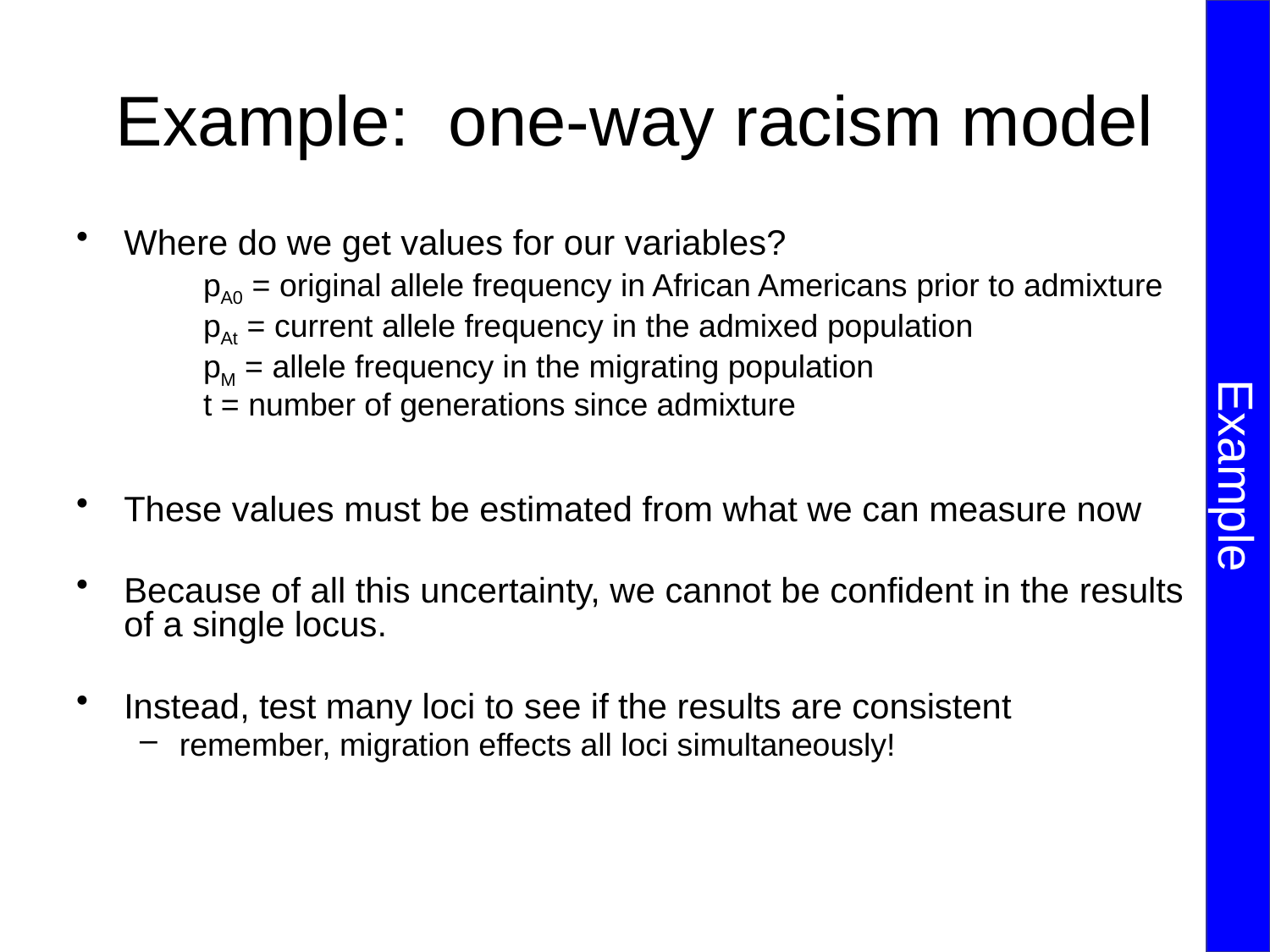

Example
# Example:  one-way racism model
Where do we get values for our variables?
pA0 = original allele frequency in African Americans prior to admixture
pAt = current allele frequency in the admixed population
pM = allele frequency in the migrating population
t = number of generations since admixture

These values must be estimated from what we can measure now

Because of all this uncertainty, we cannot be confident in the results of a single locus.

Instead, test many loci to see if the results are consistent
remember, migration effects all loci simultaneously!